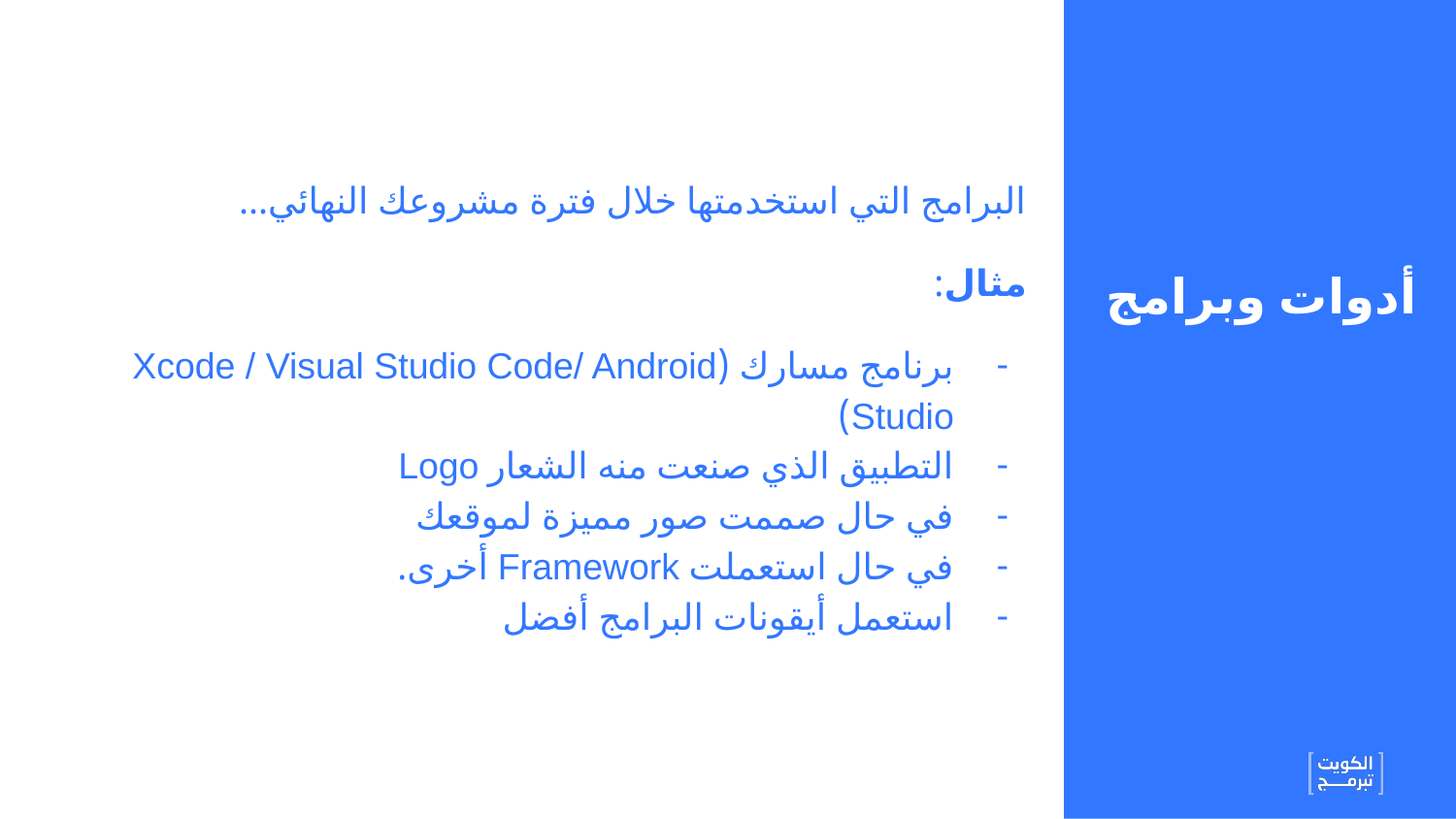

البرامج التي استخدمتها خلال فترة مشروعك النهائي...
مثال:
برنامج مسارك (Xcode / Visual Studio Code/ Android Studio)
التطبيق الذي صنعت منه الشعار Logo
في حال صممت صور مميزة لموقعك
في حال استعملت Framework أخرى.
استعمل أيقونات البرامج أفضل
# أدوات وبرامج و إطارات العمل